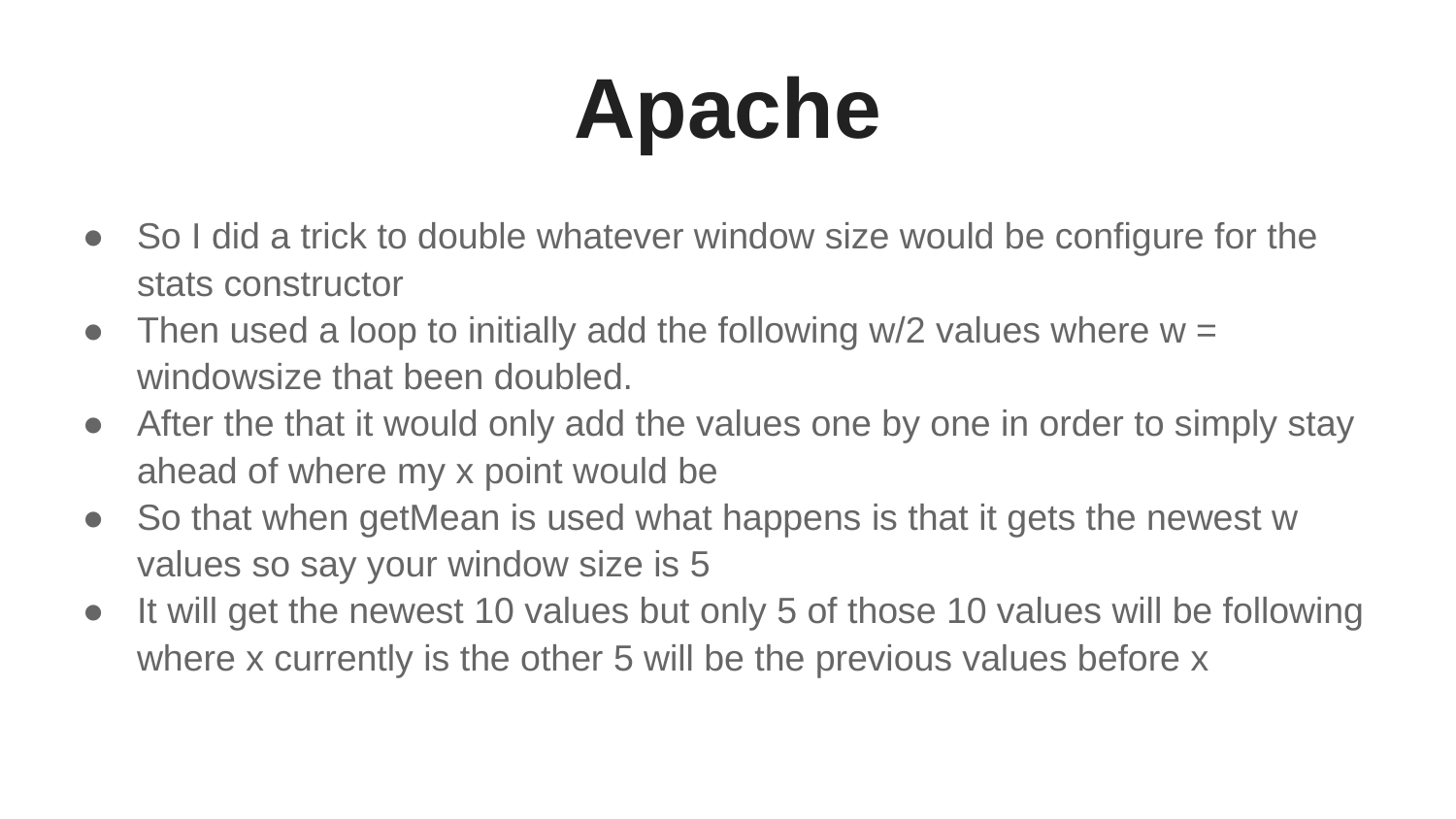

# Apache
So I did a trick to double whatever window size would be configure for the stats constructor
Then used a loop to initially add the following w/2 values where w = windowsize that been doubled.
After the that it would only add the values one by one in order to simply stay ahead of where my x point would be
So that when getMean is used what happens is that it gets the newest w values so say your window size is 5
It will get the newest 10 values but only 5 of those 10 values will be following where x currently is the other 5 will be the previous values before x